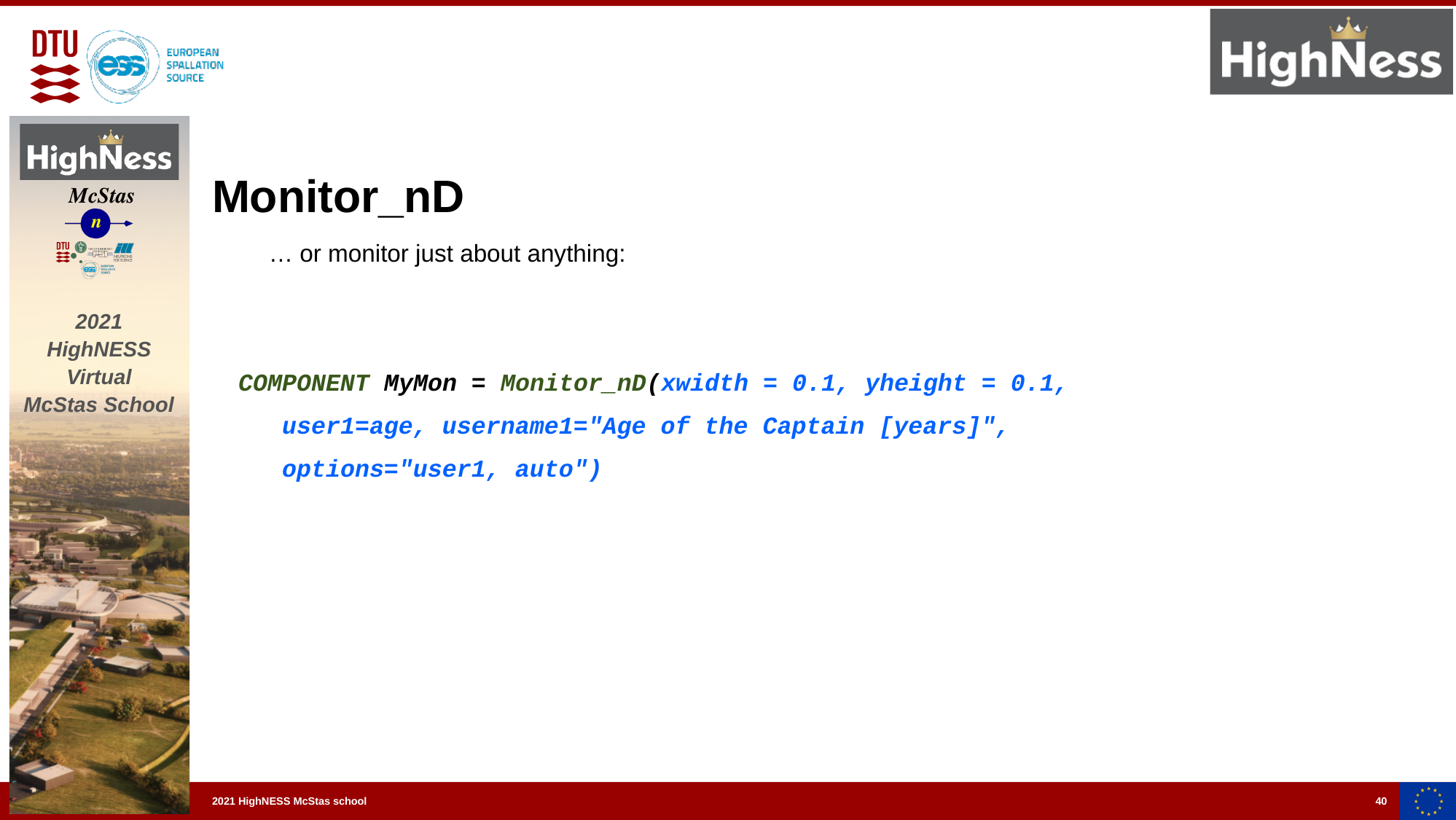

Monitor_nD
… or monitor just about anything:
COMPONENT MyMon = Monitor_nD(xwidth = 0.1, yheight = 0.1,
   user1=age, username1="Age of the Captain [years]",
   options="user1, auto")
40